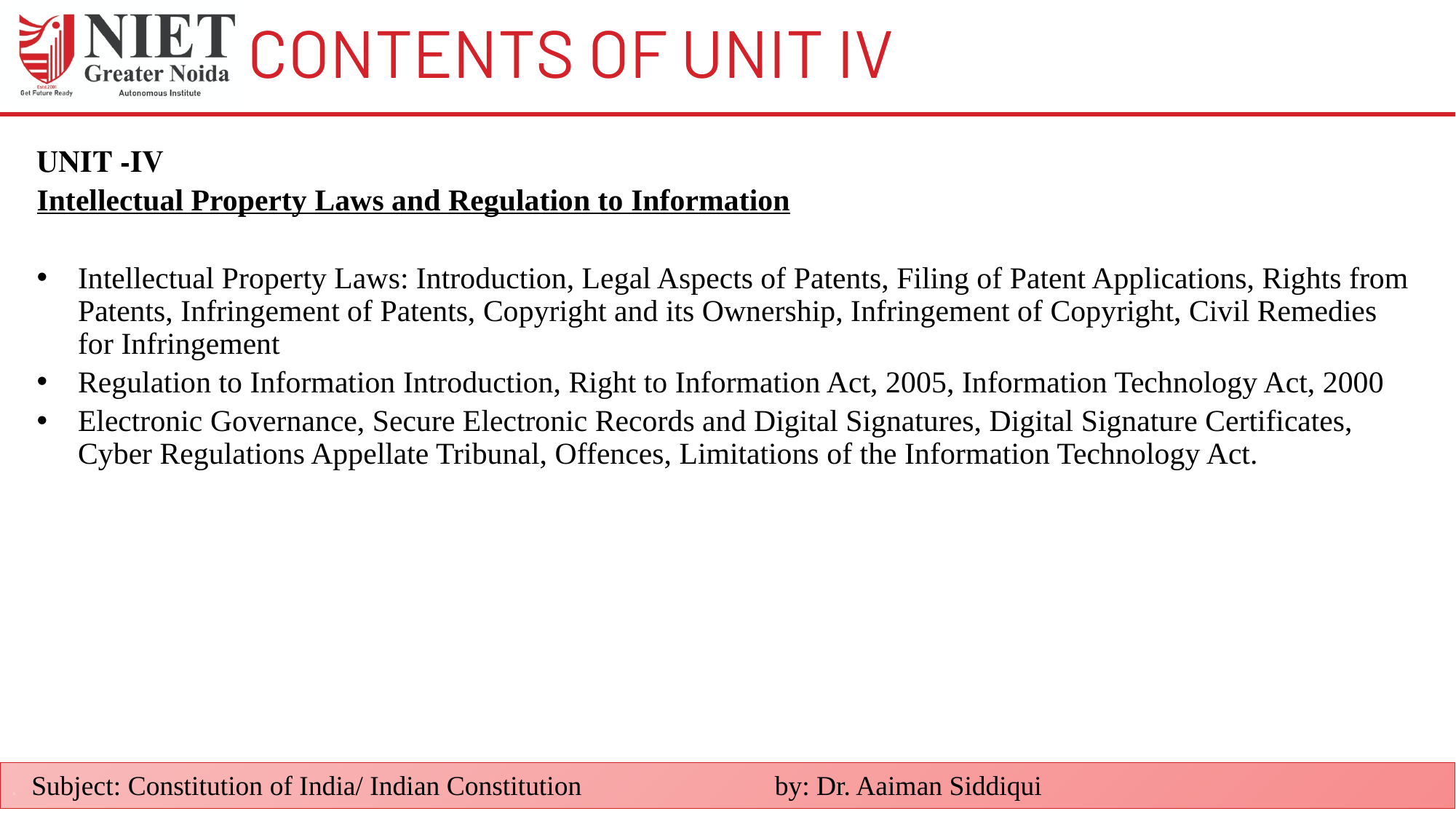

# CONTENTS OF UNIT IV
UNIT -IV
Intellectual Property Laws and Regulation to Information

Intellectual Property Laws: Introduction, Legal Aspects of Patents, Filing of Patent Applications, Rights from Patents, Infringement of Patents, Copyright and its Ownership, Infringement of Copyright, Civil Remedies for Infringement
Regulation to Information Introduction, Right to Information Act, 2005, Information Technology Act, 2000
Electronic Governance, Secure Electronic Records and Digital Signatures, Digital Signature Certificates, Cyber Regulations Appellate Tribunal, Offences, Limitations of the Information Technology Act.